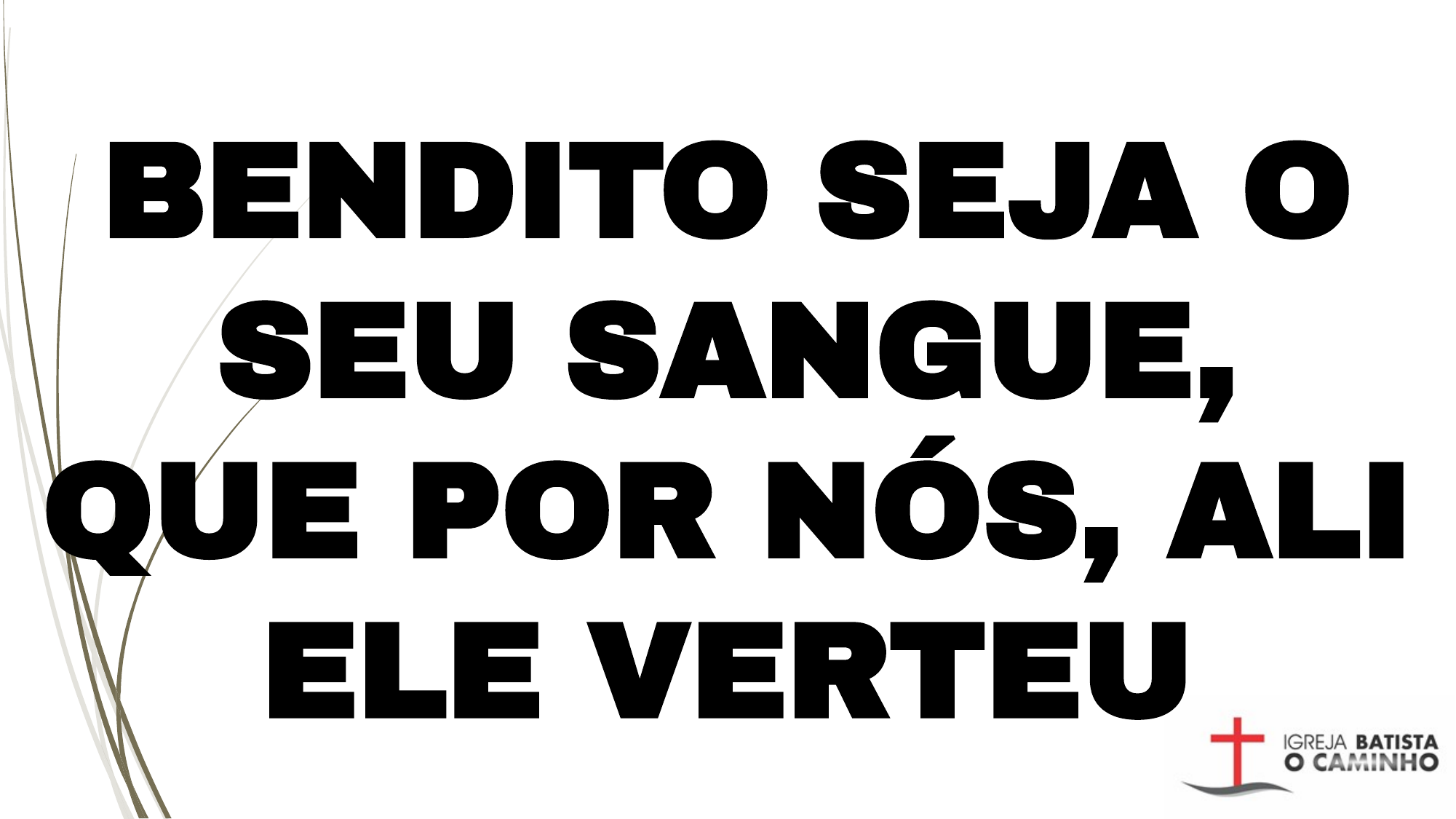

# BENDITO SEJA O SEU SANGUE, QUE POR NÓS, ALI ELE VERTEU